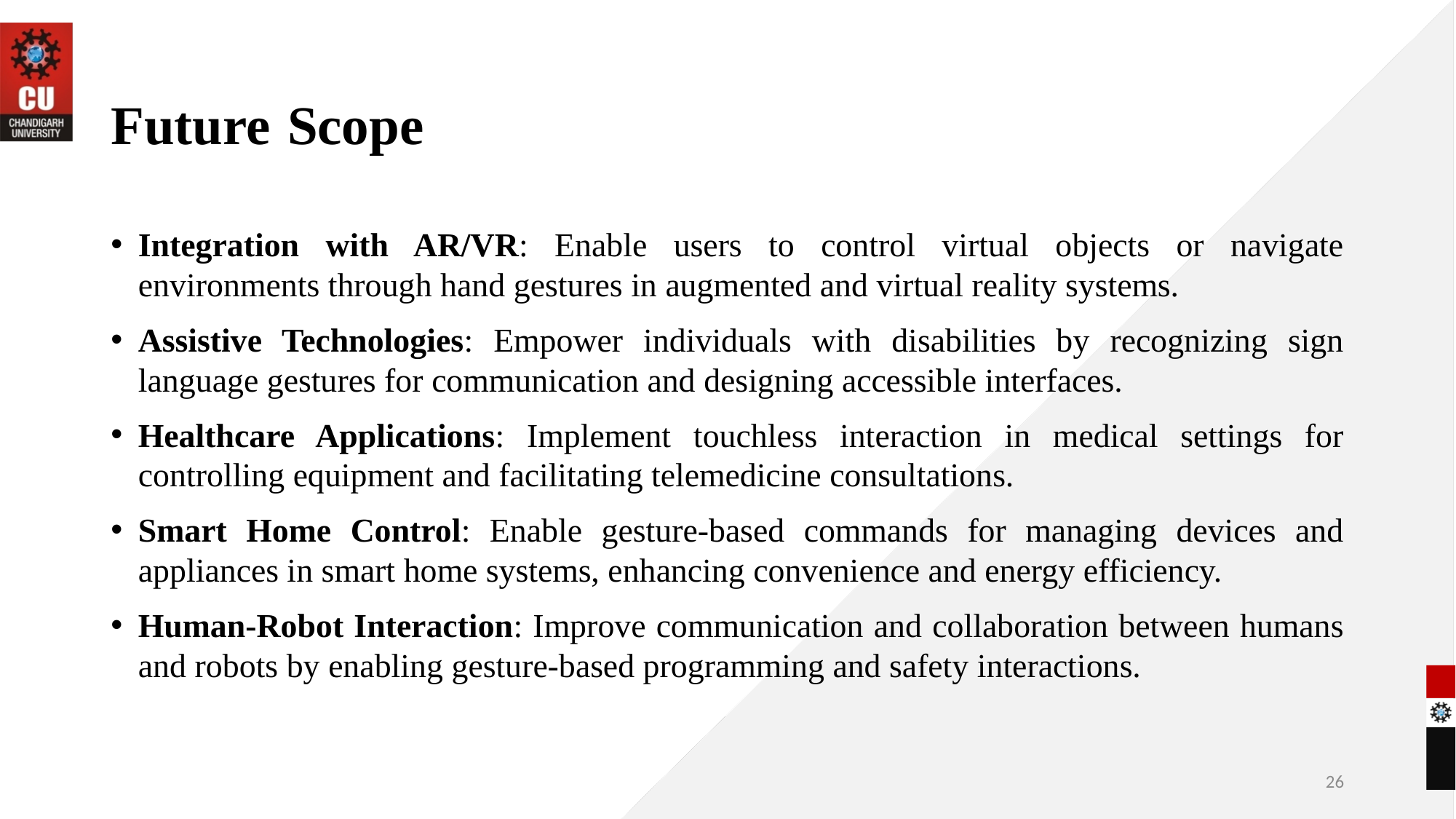

# Future Scope
Integration with AR/VR: Enable users to control virtual objects or navigate environments through hand gestures in augmented and virtual reality systems.
Assistive Technologies: Empower individuals with disabilities by recognizing sign language gestures for communication and designing accessible interfaces.
Healthcare Applications: Implement touchless interaction in medical settings for controlling equipment and facilitating telemedicine consultations.
Smart Home Control: Enable gesture-based commands for managing devices and appliances in smart home systems, enhancing convenience and energy efficiency.
Human-Robot Interaction: Improve communication and collaboration between humans and robots by enabling gesture-based programming and safety interactions.
26